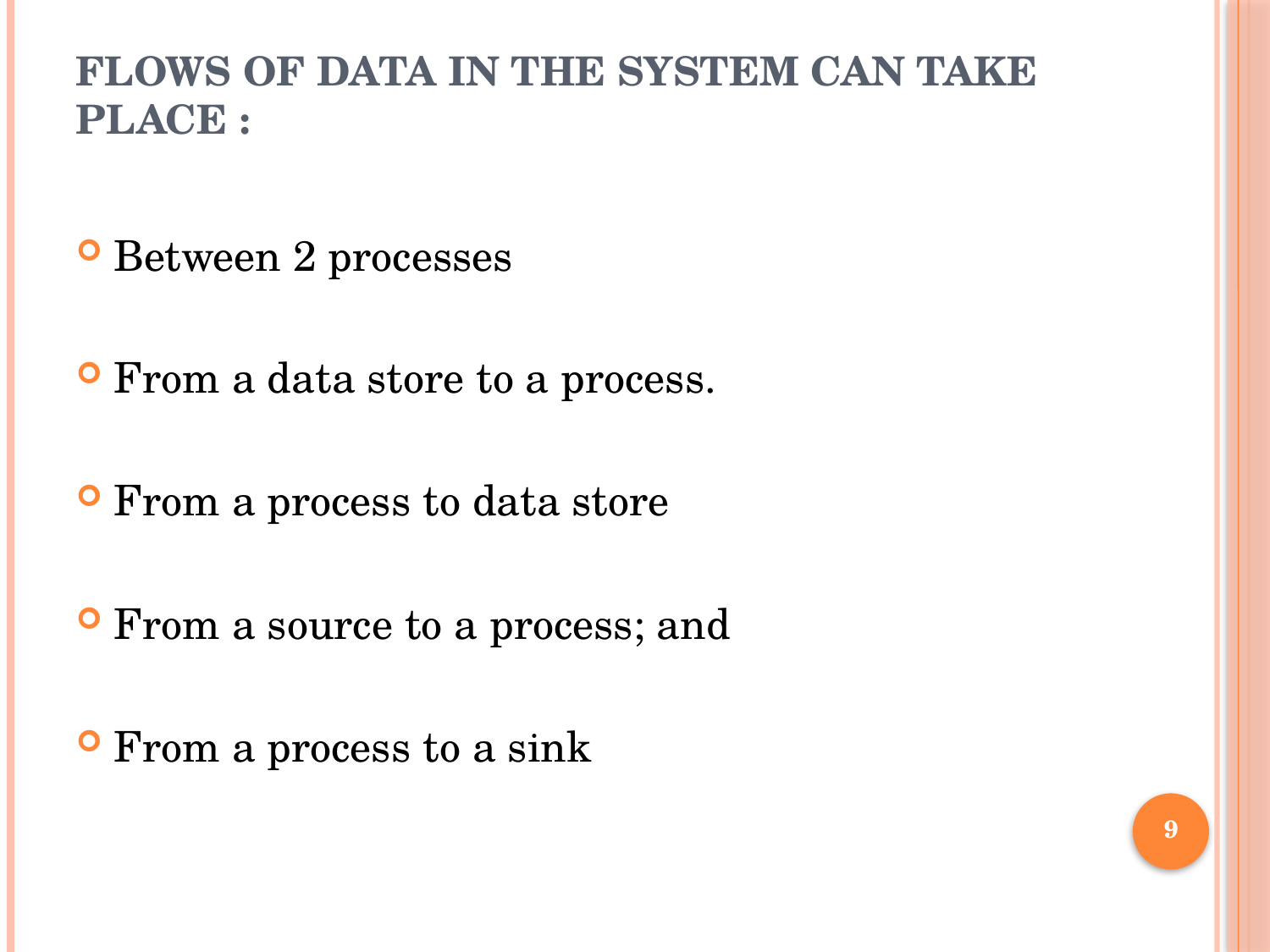

# Flows of data in the system can take place :
Between 2 processes

From a data store to a process.

From a process to data store

From a source to a process; and

From a process to a sink

9